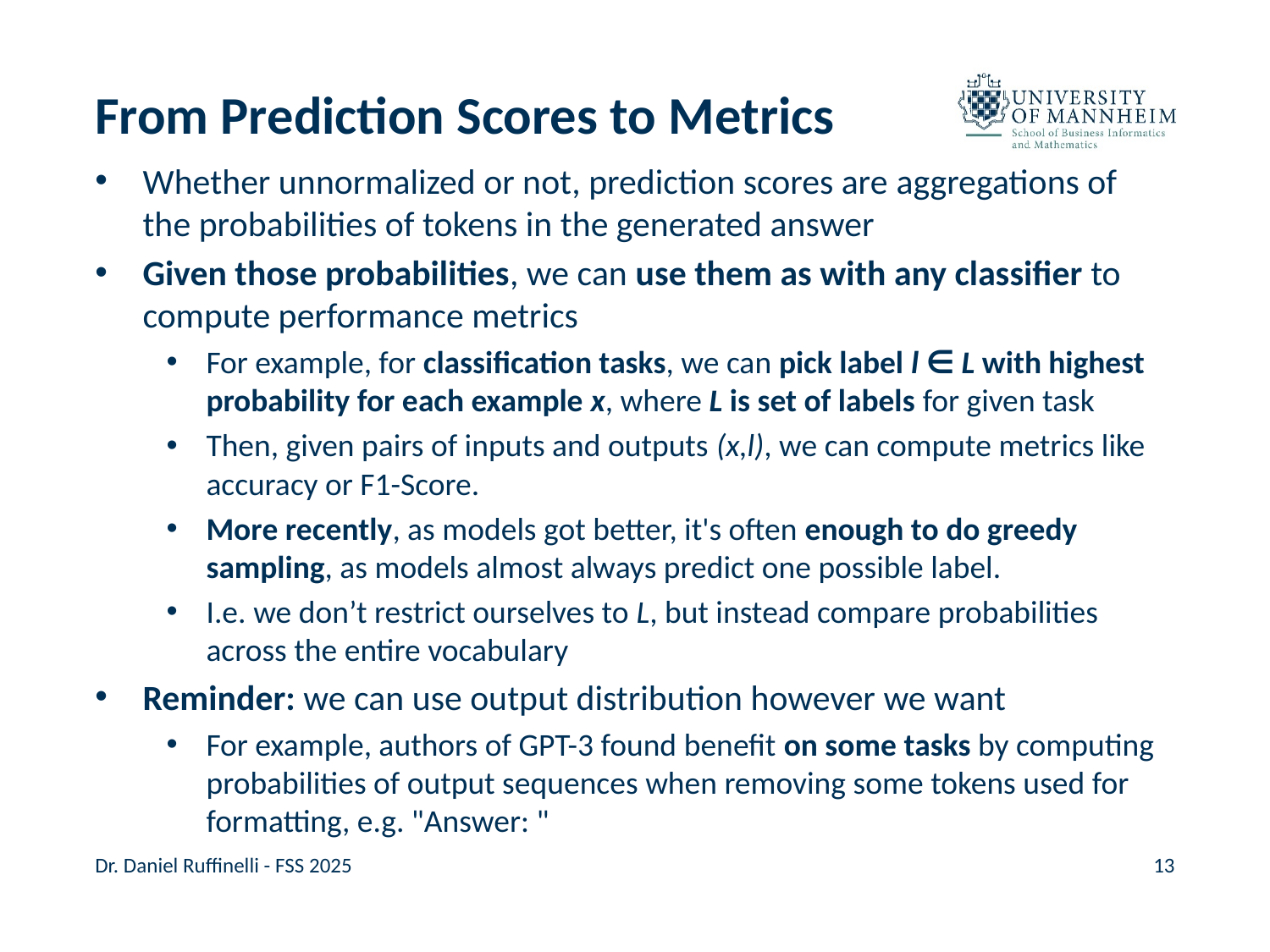

# From Prediction Scores to Metrics
Whether unnormalized or not, prediction scores are aggregations of the probabilities of tokens in the generated answer
Given those probabilities, we can use them as with any classifier to compute performance metrics
For example, for classification tasks, we can pick label l ∈ L with highest probability for each example x, where L is set of labels for given task
Then, given pairs of inputs and outputs (x,l), we can compute metrics like accuracy or F1-Score.
More recently, as models got better, it's often enough to do greedy sampling, as models almost always predict one possible label.
I.e. we don’t restrict ourselves to L, but instead compare probabilities across the entire vocabulary
Reminder: we can use output distribution however we want
For example, authors of GPT-3 found benefit on some tasks by computing probabilities of output sequences when removing some tokens used for formatting, e.g. "Answer: "

Dr. Daniel Ruffinelli - FSS 2025
13